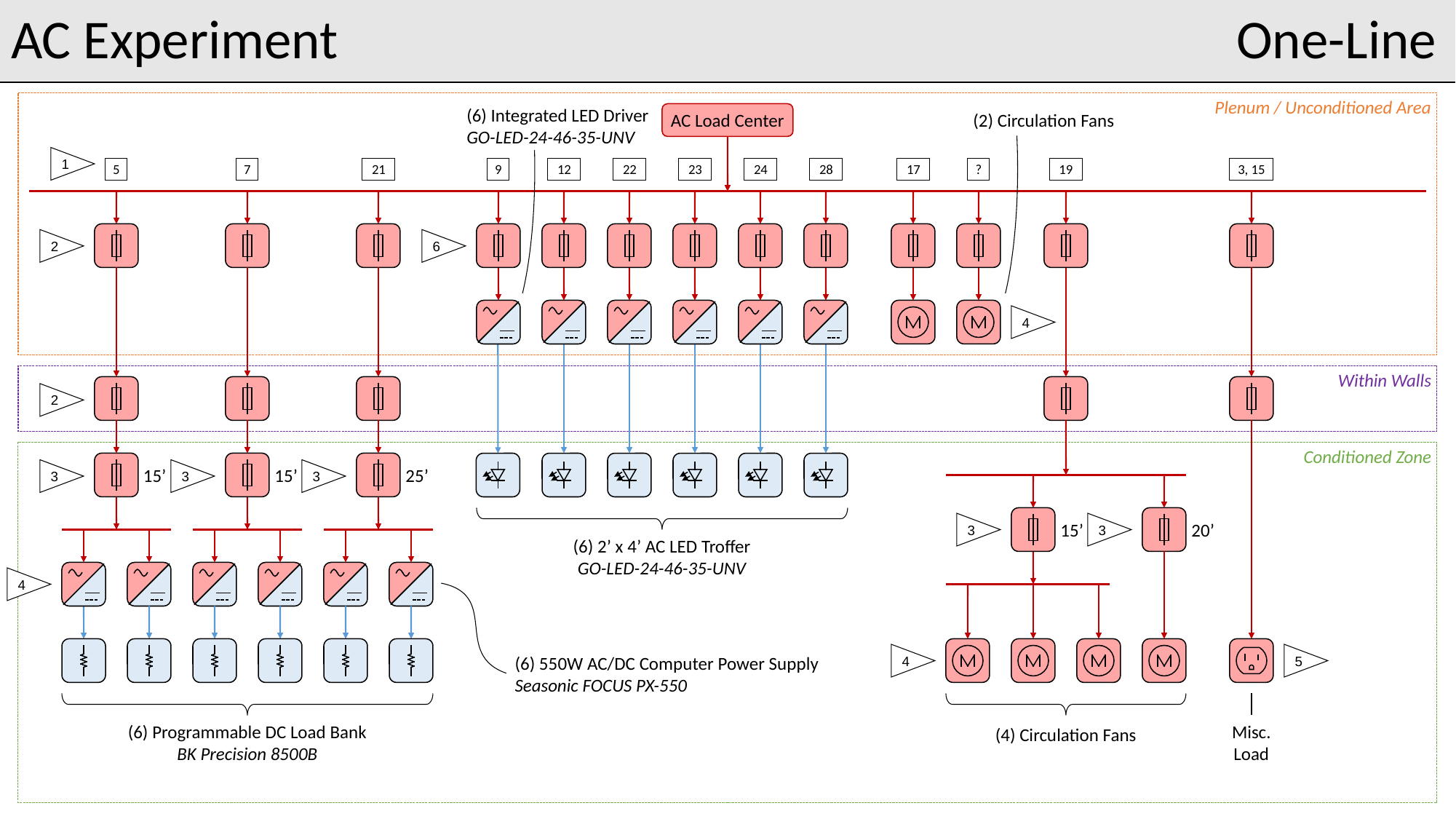

# AC Experiment	One-Line

(6) Integrated LED Driver
GO-LED-24-46-35-UNV
Plenum / Unconditioned Area
AC Load Center
(2) Circulation Fans
1
22
23
9
12
24
28
17
5
?
21
19
7
3, 15

2
6

4

Within Walls

2

Conditioned Zone

15’

15’

25’

3
3
3
3
3
20’

15’

(6) 2’ x 4’ AC LED Troffer
GO-LED-24-46-35-UNV
4

4
5

(6) 550W AC/DC Computer Power Supply
Seasonic FOCUS PX-550
(6) Programmable DC Load Bank
BK Precision 8500B
Misc. Load
(4) Circulation Fans